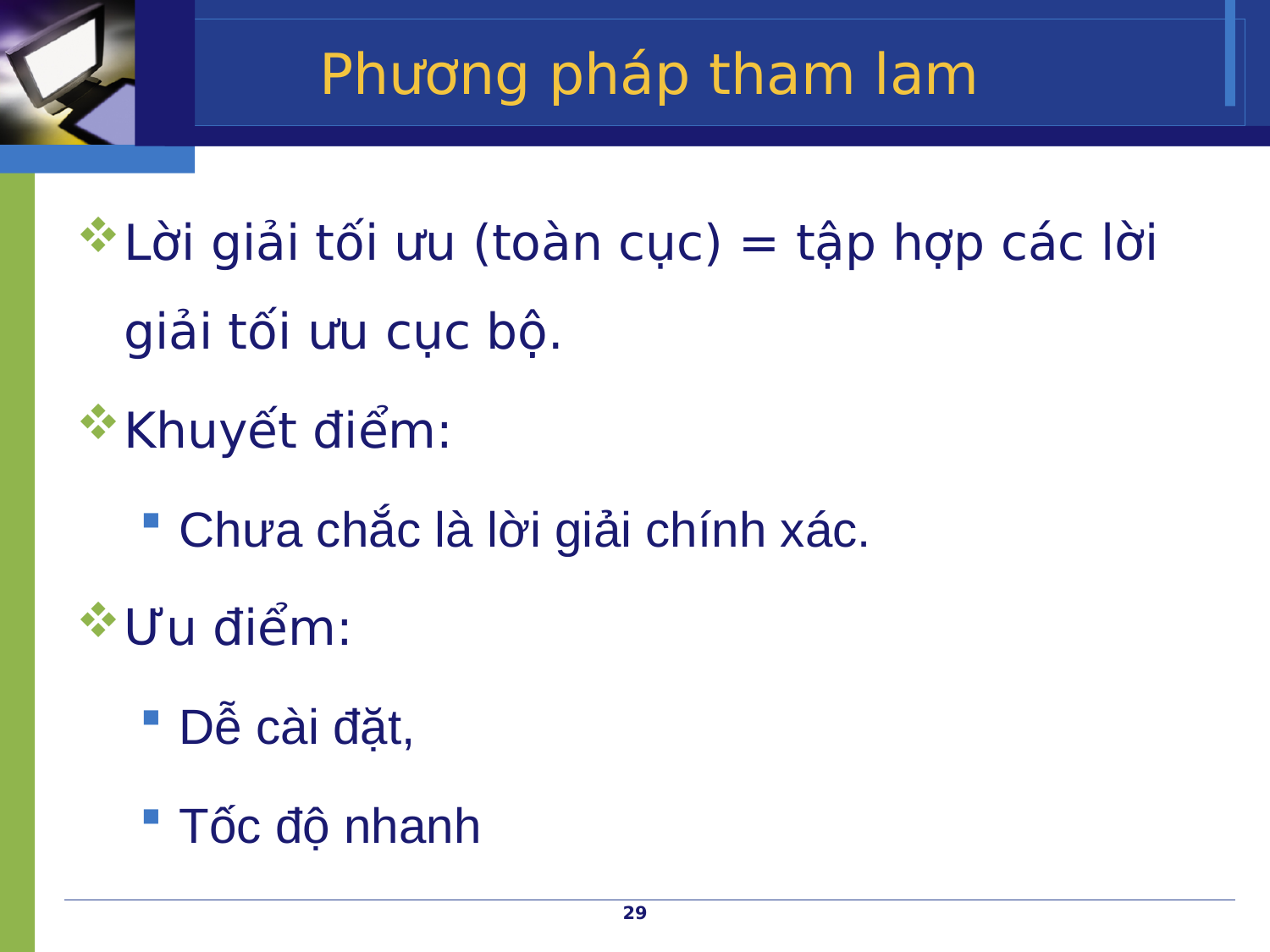

# Phương pháp tham lam
Lời giải tối ưu (toàn cục) = tập hợp các lời giải tối ưu cục bộ.
Khuyết điểm:
Chưa chắc là lời giải chính xác.
Ưu điểm:
Dễ cài đặt,
Tốc độ nhanh
29